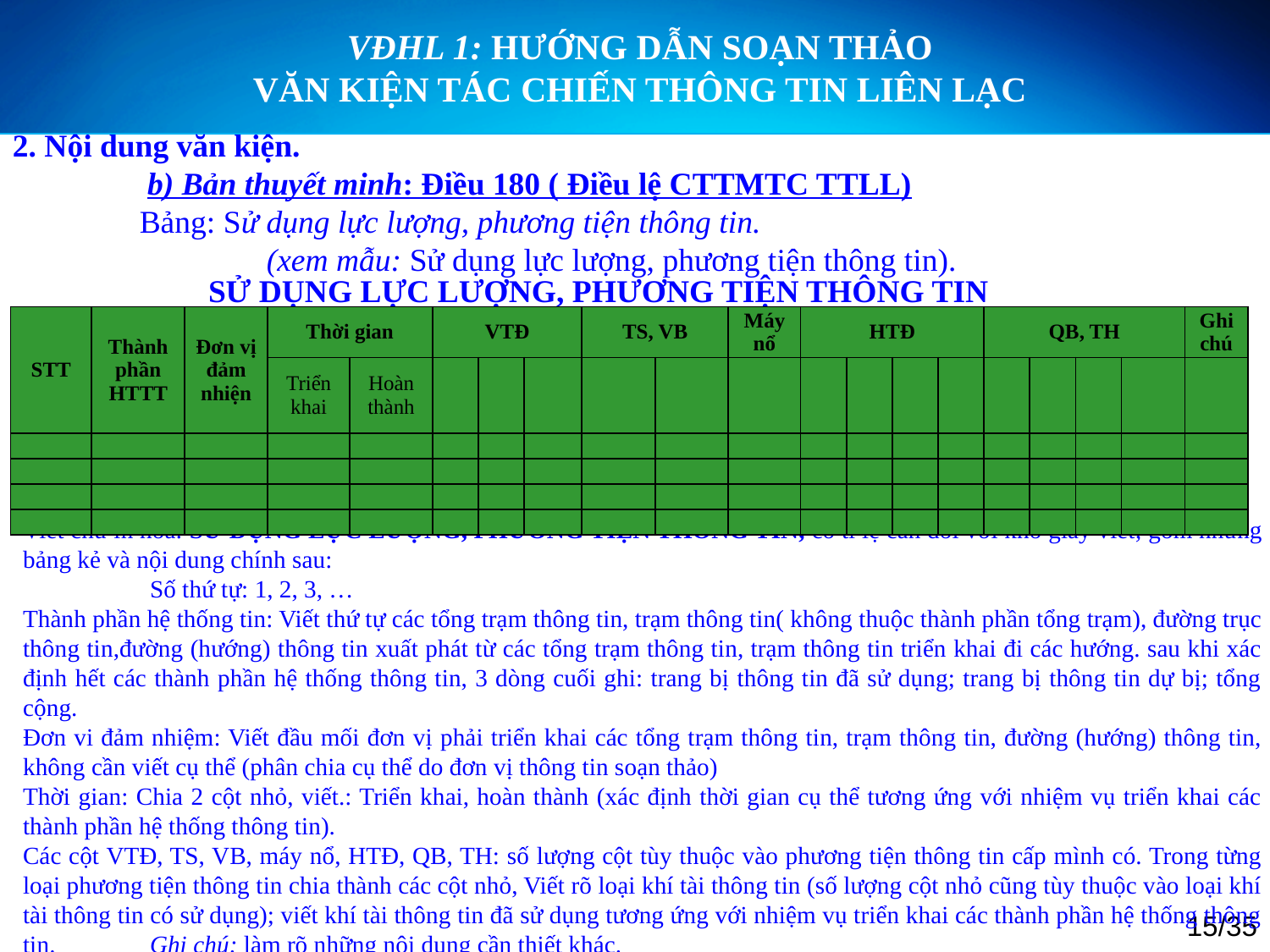

VĐHL 1: HƯỚNG DẪN SOẠN THẢO
VĂN KIỆN TÁC CHIẾN THÔNG TIN LIÊN LẠC
2. Nội dung văn kiện.
       	 b) Bản thuyết minh: Điều 180 ( Điều lệ CTTMTC TTLL)
	Bảng: Sử dụng lực lượng, phương tiện thông tin.
		(xem mẫu: Sử dụng lực lượng, phương tiện thông tin).
SỬ DỤNG LỰC LƯỢNG, PHƯƠNG TIỆN THÔNG TIN
| STT | Thành phần HTTT | Đơn vị đảm nhiện | Thời gian |  | VTĐ |  |  | TS, VB |  | Máy nổ | HTĐ |  |  |  | QB, TH |  |  |  | Ghi chú |
| --- | --- | --- | --- | --- | --- | --- | --- | --- | --- | --- | --- | --- | --- | --- | --- | --- | --- | --- | --- |
|  |  |  | Triển khai | Hoàn thành |  |  |  |  |  |  |  |  |  |  |  |  |  |  |  |
|  |  |  |  |  |  |  |  |  |  |  |  |  |  |  |  |  |  |  |  |
|  |  |  |  |  |  |  |  |  |  |  |  |  |  |  |  |  |  |  |  |
|  |  |  |  |  |  |  |  |  |  |  |  |  |  |  |  |  |  |  |  |
|  |  |  |  |  |  |  |  |  |  |  |  |  |  |  |  |  |  |  |  |
Viết chữ in hoa: SỬ DỤNG LỰC LƯỢNG, PHƯƠNG TIỆN THÔNG TIN, có tỉ lệ cân đối với khổ giấy viết; gồm những bảng kẻ và nội dung chính sau:
	Số thứ tự: 1, 2, 3, …
Thành phần hệ thống tin: Viết thứ tự các tổng trạm thông tin, trạm thông tin( không thuộc thành phần tổng trạm), đường trục thông tin,đường (hướng) thông tin xuất phát từ các tổng trạm thông tin, trạm thông tin triển khai đi các hướng. sau khi xác định hết các thành phần hệ thống thông tin, 3 dòng cuối ghi: trang bị thông tin đã sử dụng; trang bị thông tin dự bị; tổng cộng.
Đơn vi đảm nhiệm: Viết đầu mối đơn vị phải triển khai các tổng trạm thông tin, trạm thông tin, đường (hướng) thông tin, không cần viết cụ thể (phân chia cụ thể do đơn vị thông tin soạn thảo)
Thời gian: Chia 2 cột nhỏ, viết.: Triển khai, hoàn thành (xác định thời gian cụ thể tương ứng với nhiệm vụ triển khai các thành phần hệ thống thông tin).
Các cột VTĐ, TS, VB, máy nổ, HTĐ, QB, TH: số lượng cột tùy thuộc vào phương tiện thông tin cấp mình có. Trong từng loại phương tiện thông tin chia thành các cột nhỏ, Viết rõ loại khí tài thông tin (số lượng cột nhỏ cũng tùy thuộc vào loại khí tài thông tin có sử dụng); viết khí tài thông tin đã sử dụng tương ứng với nhiệm vụ triển khai các thành phần hệ thống thông tin.	Ghi chú: làm rõ những nội dung cần thiết khác.
15/35